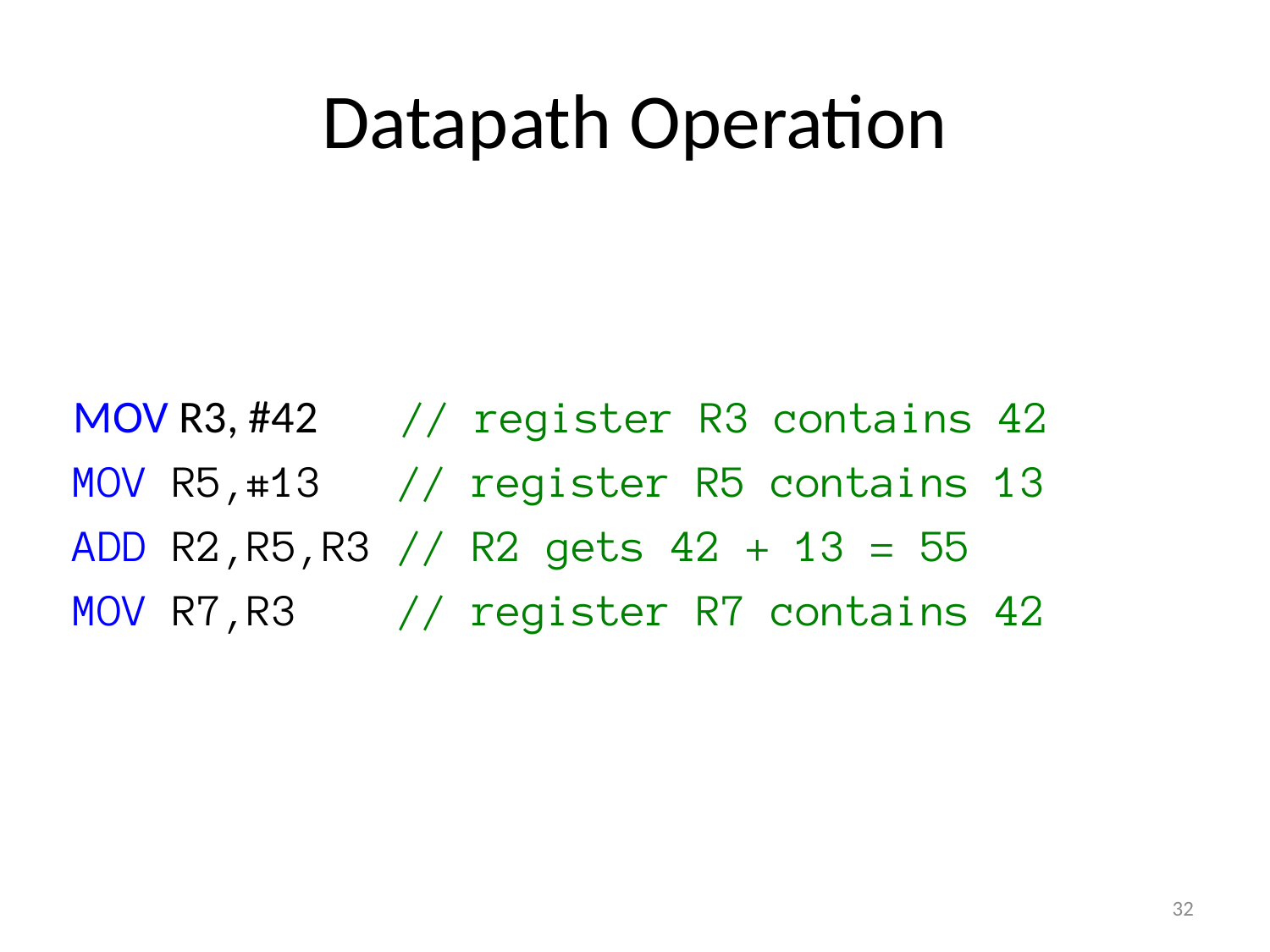

# Datapath Operation
MOV R3, #42        // register R3 contains 42
MOV R5,#13   // register R5 contains 13
ADD R2,R5,R3 // R2 gets 42 + 13 = 55
MOV R7,R3    // register R7 contains 42
32